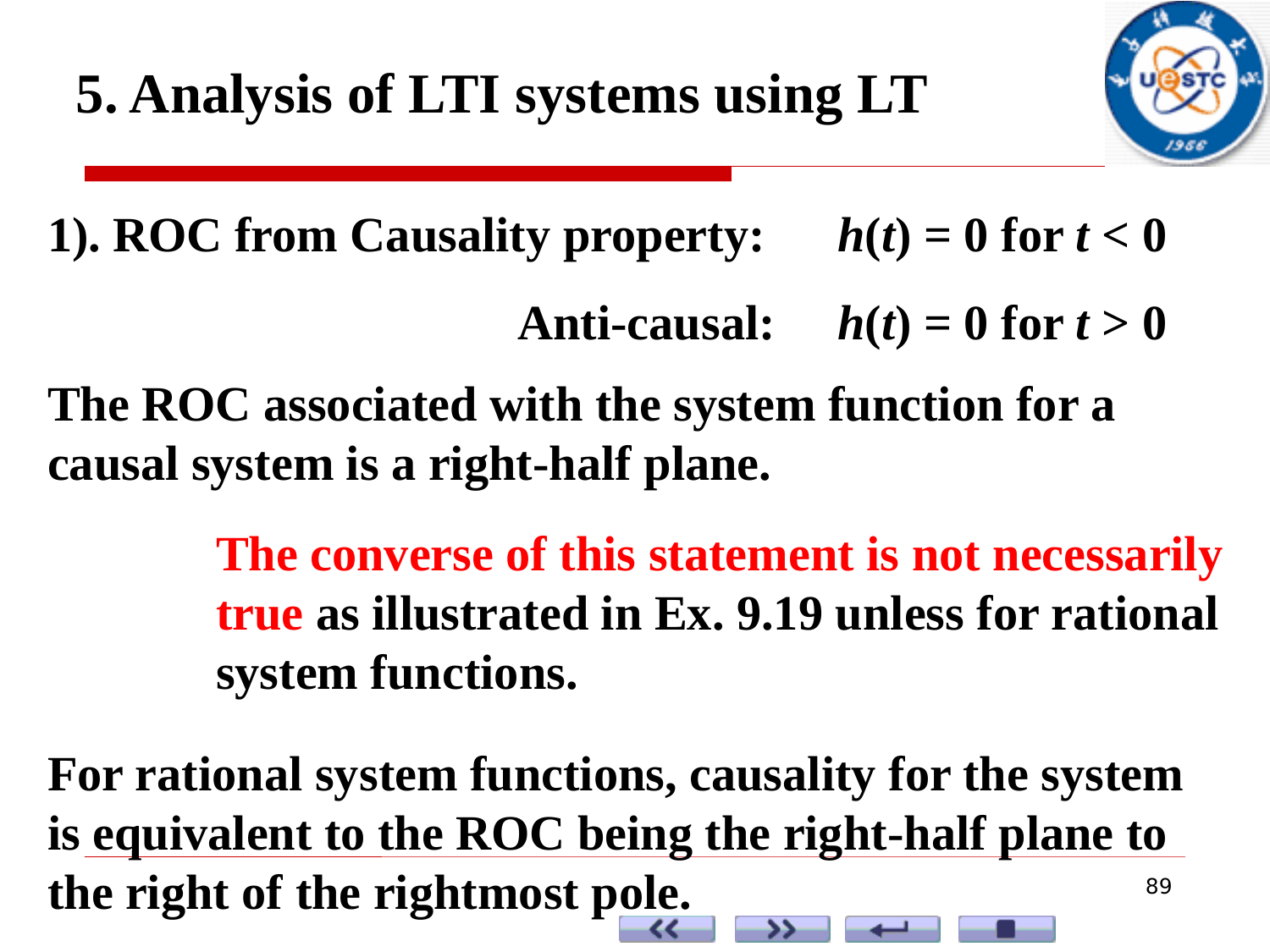

5. Analysis of LTI systems using LT
1). ROC from Causality property:
h(t) = 0 for t < 0
Anti-causal:
h(t) = 0 for t > 0
The ROC associated with the system function for a causal system is a right-half plane.
The converse of this statement is not necessarily true as illustrated in Ex. 9.19 unless for rational system functions.
For rational system functions, causality for the system is equivalent to the ROC being the right-half plane to the right of the rightmost pole.
89